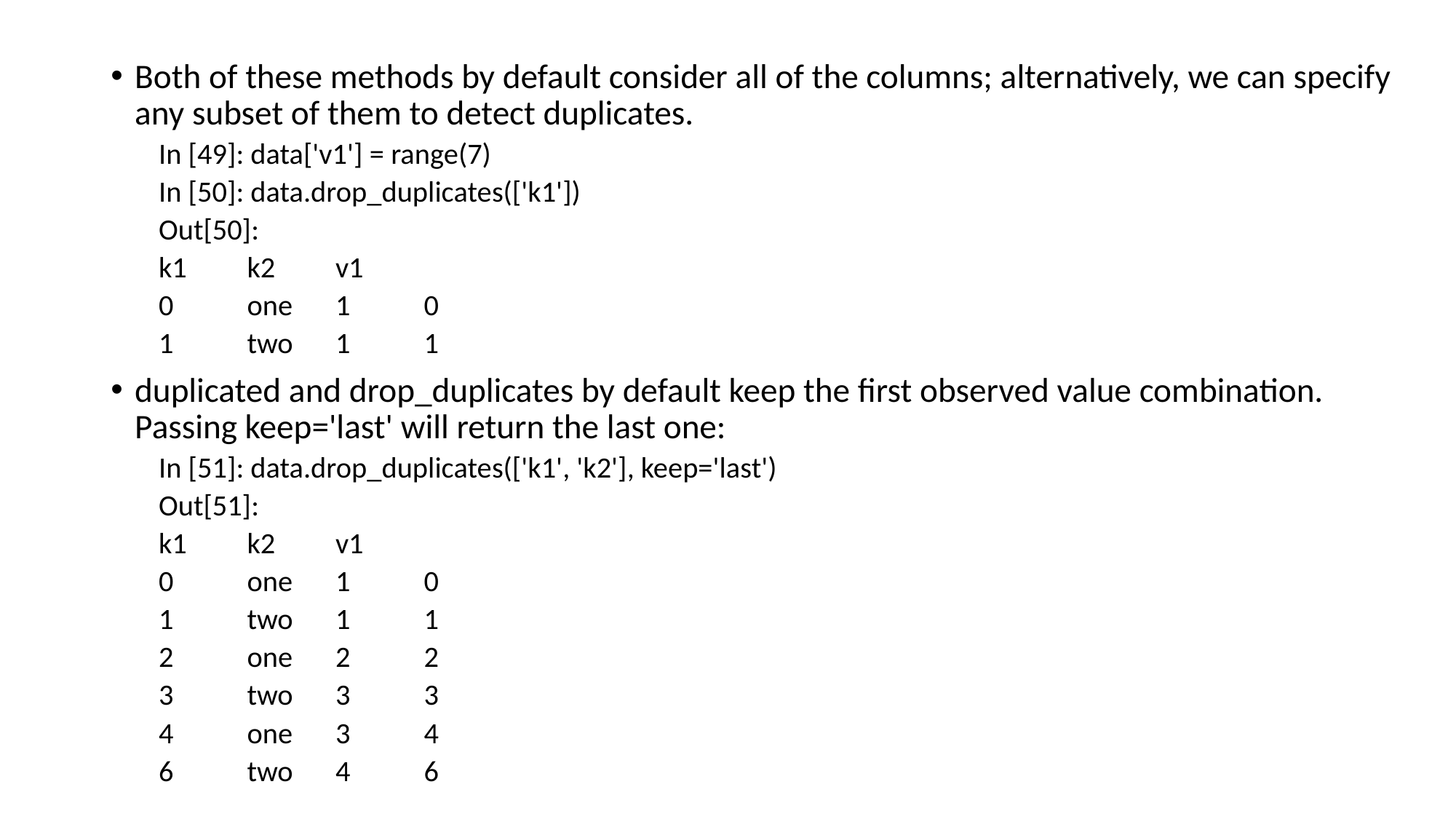

Both of these methods by default consider all of the columns; alternatively, we can specify any subset of them to detect duplicates.
In [49]: data['v1'] = range(7)
In [50]: data.drop_duplicates(['k1'])
Out[50]:
	k1 	k2 	v1
0 	one 	1 	0
1 	two 	1 	1
duplicated and drop_duplicates by default keep the first observed value combination. Passing keep='last' will return the last one:
In [51]: data.drop_duplicates(['k1', 'k2'], keep='last')
Out[51]:
	k1 	k2 	v1
0 	one 	1 	0
1 	two 	1 	1
2 	one 	2 	2
3 	two 	3 	3
4 	one 	3 	4
6 	two 	4 	6